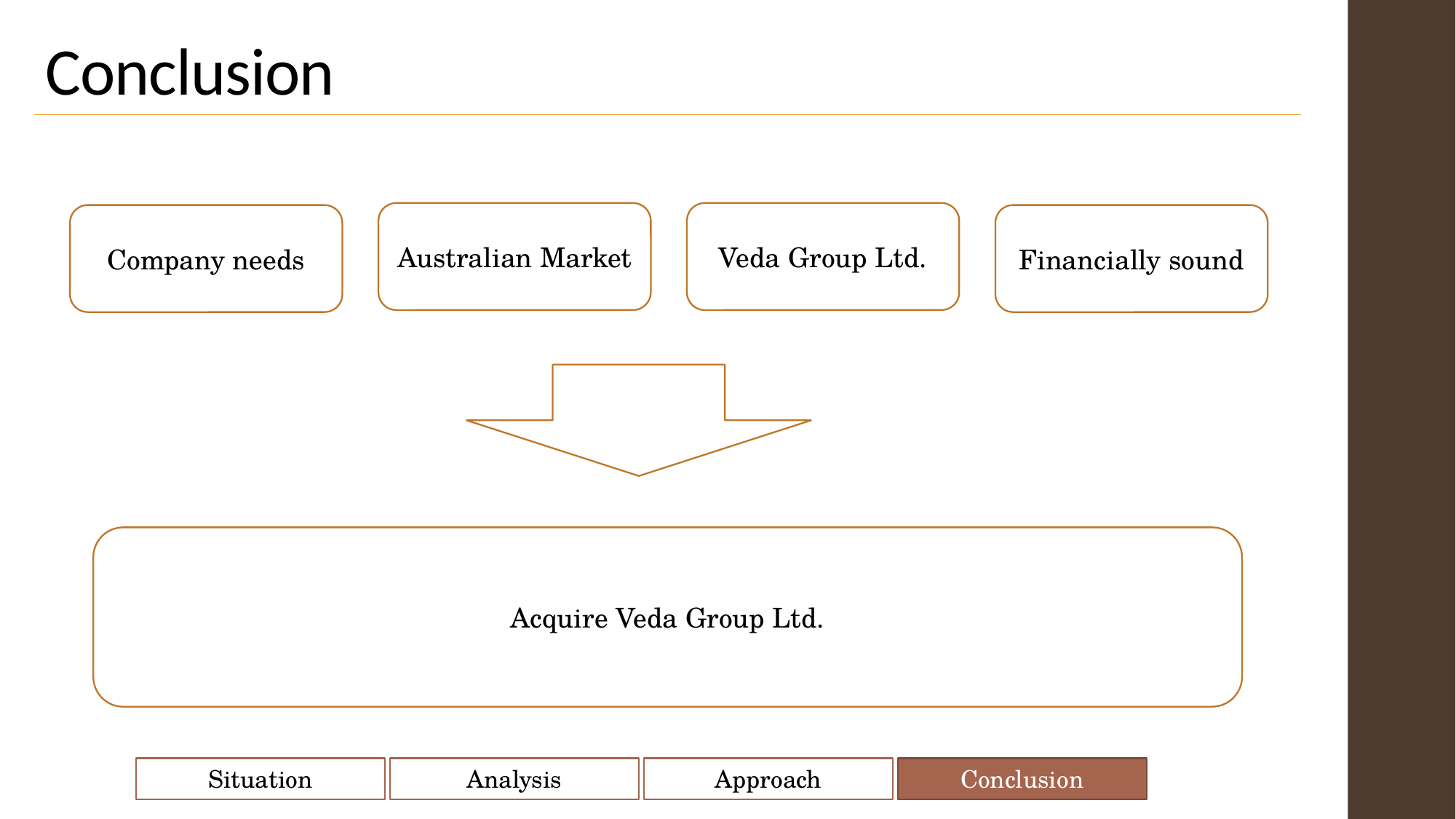

# Conclusion
Australian Market
Veda Group Ltd.
Company needs
Financially sound

Acquire Veda Group Ltd.
Situation
Analysis
Approach
Conclusion